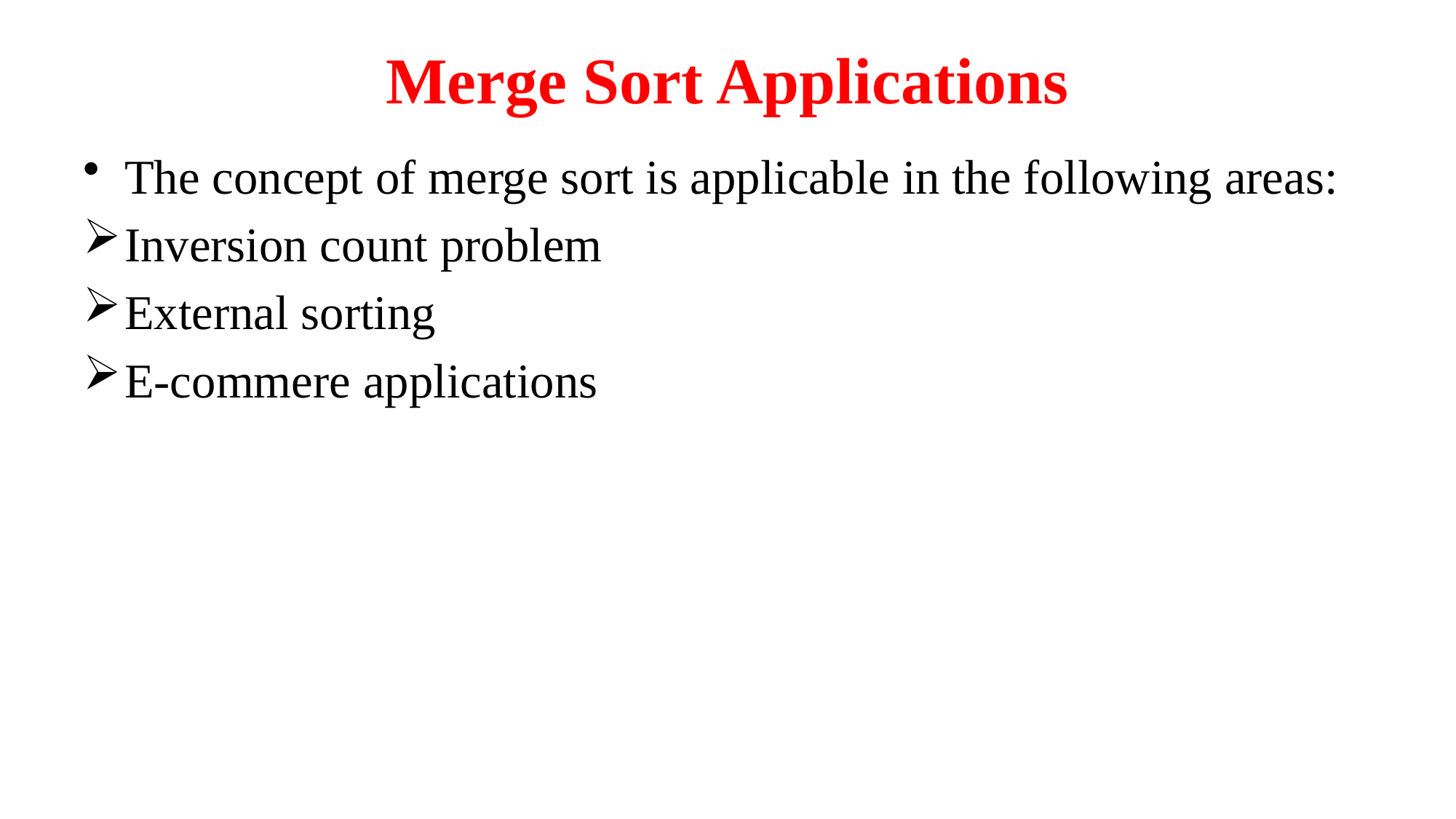

# Merge Sort Applications
The concept of merge sort is applicable in the following areas:
Inversion count problem
External sorting
E-commere applications